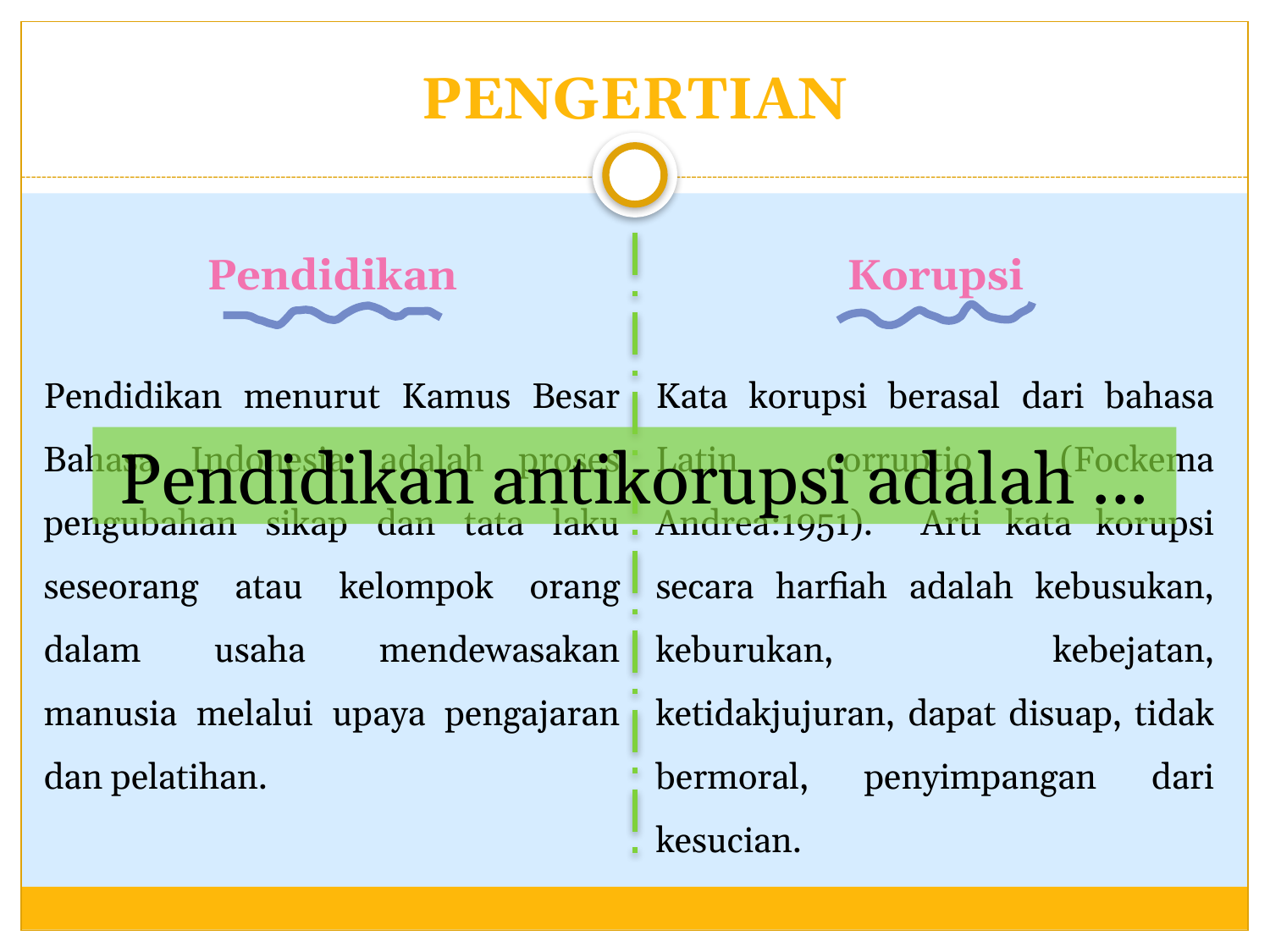

# PENGERTIAN
Pendidikan
Korupsi

Pendidikan menurut Kamus Besar Bahasa Indonesia adalah proses pengubahan sikap dan tata laku seseorang atau kelompok orang dalam usaha mendewasakan manusia melalui upaya pengajaran dan pelatihan.
Kata korupsi berasal dari bahasa Latin corruptio (Fockema Andrea:1951).  Arti kata korupsi secara harfiah adalah kebusukan, keburukan, kebejatan, ketidakjujuran, dapat disuap, tidak bermoral, penyimpangan dari kesucian.
Pendidikan antikorupsi adalah ...